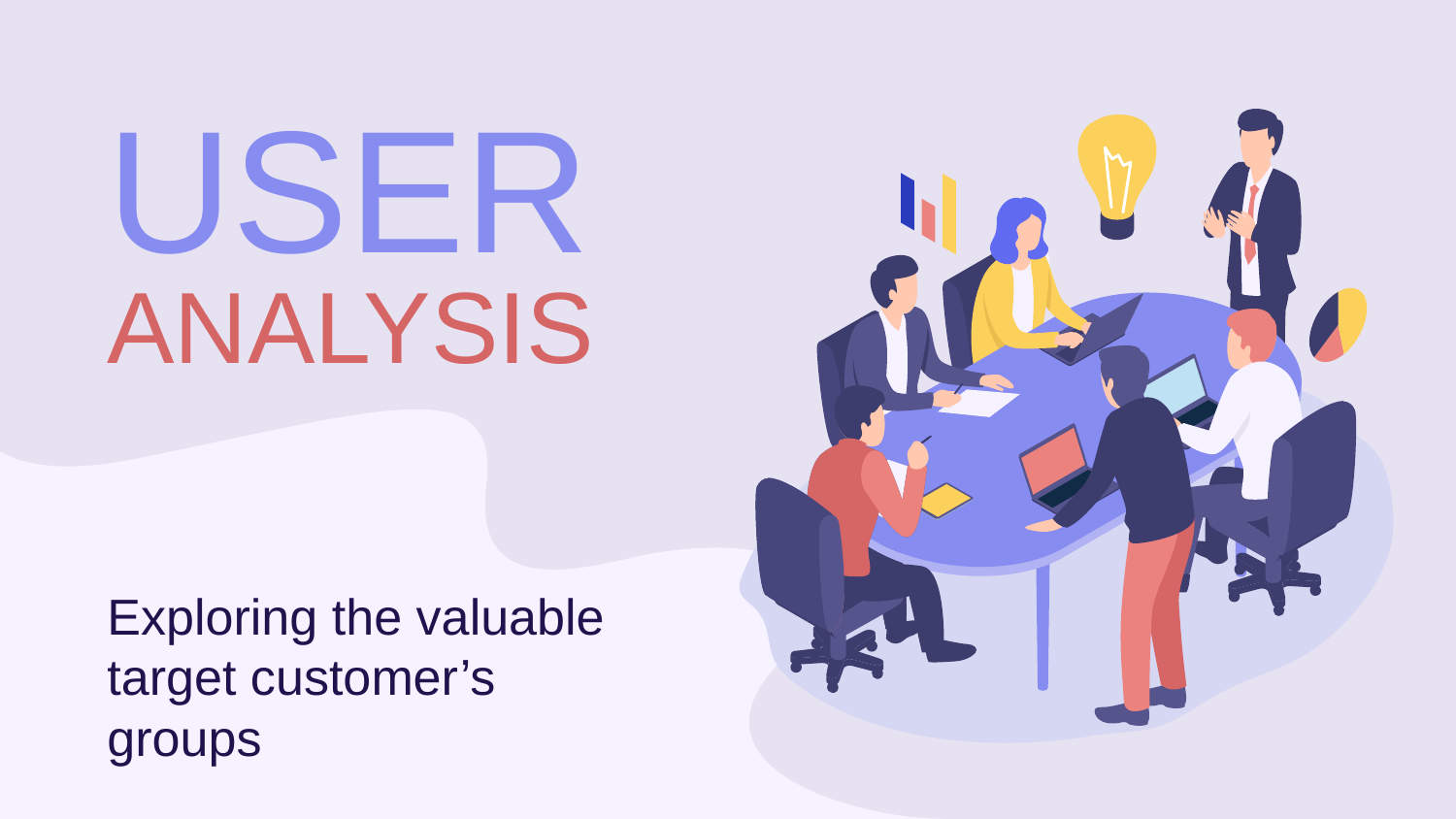

# USER ANALYSIS
Exploring the valuable target customer’s groups